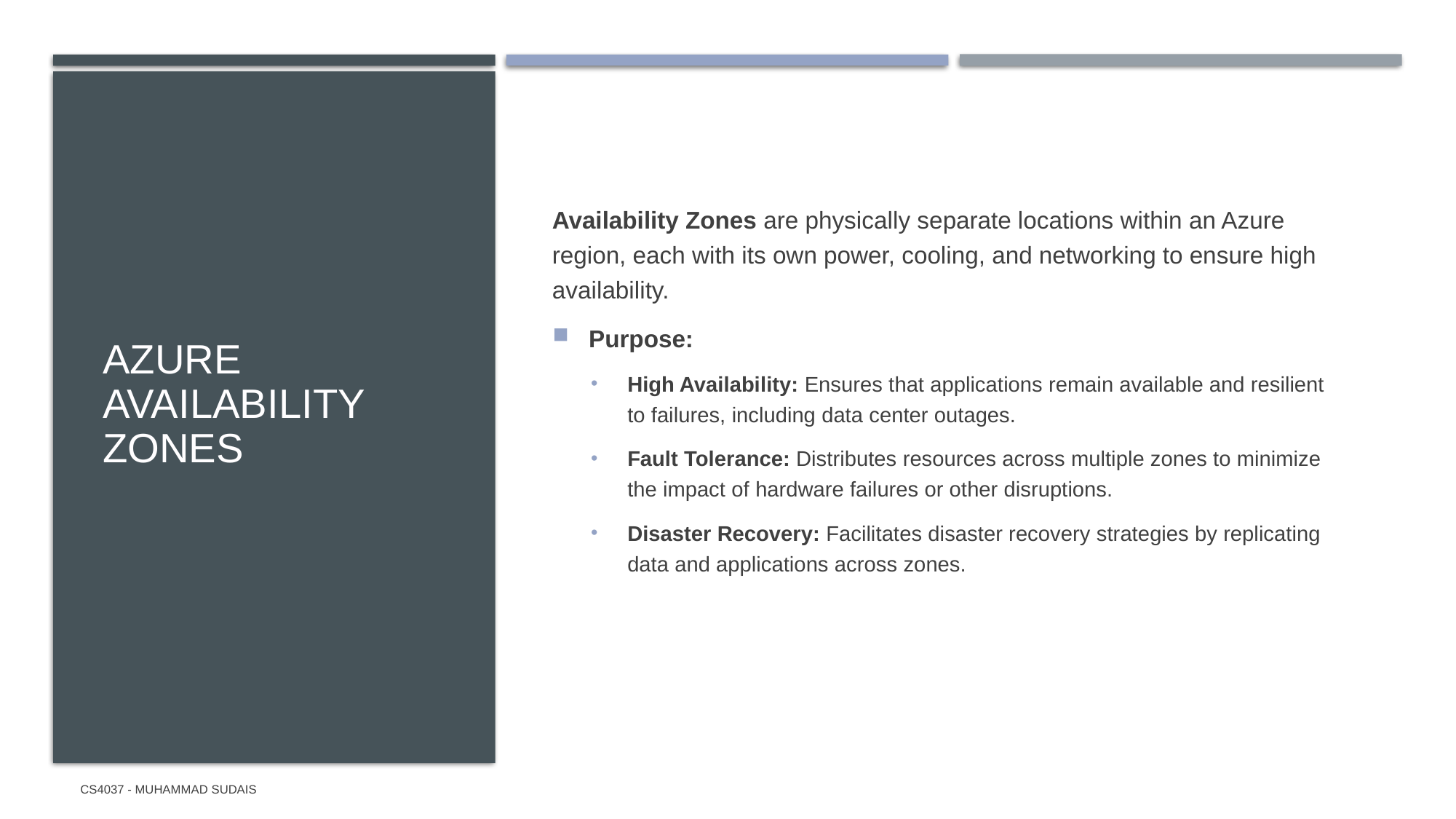

# Azure Availability Zones
Availability Zones are physically separate locations within an Azure region, each with its own power, cooling, and networking to ensure high availability.
Purpose:
High Availability: Ensures that applications remain available and resilient to failures, including data center outages.
Fault Tolerance: Distributes resources across multiple zones to minimize the impact of hardware failures or other disruptions.
Disaster Recovery: Facilitates disaster recovery strategies by replicating data and applications across zones.

CS4037 - Muhammad Sudais